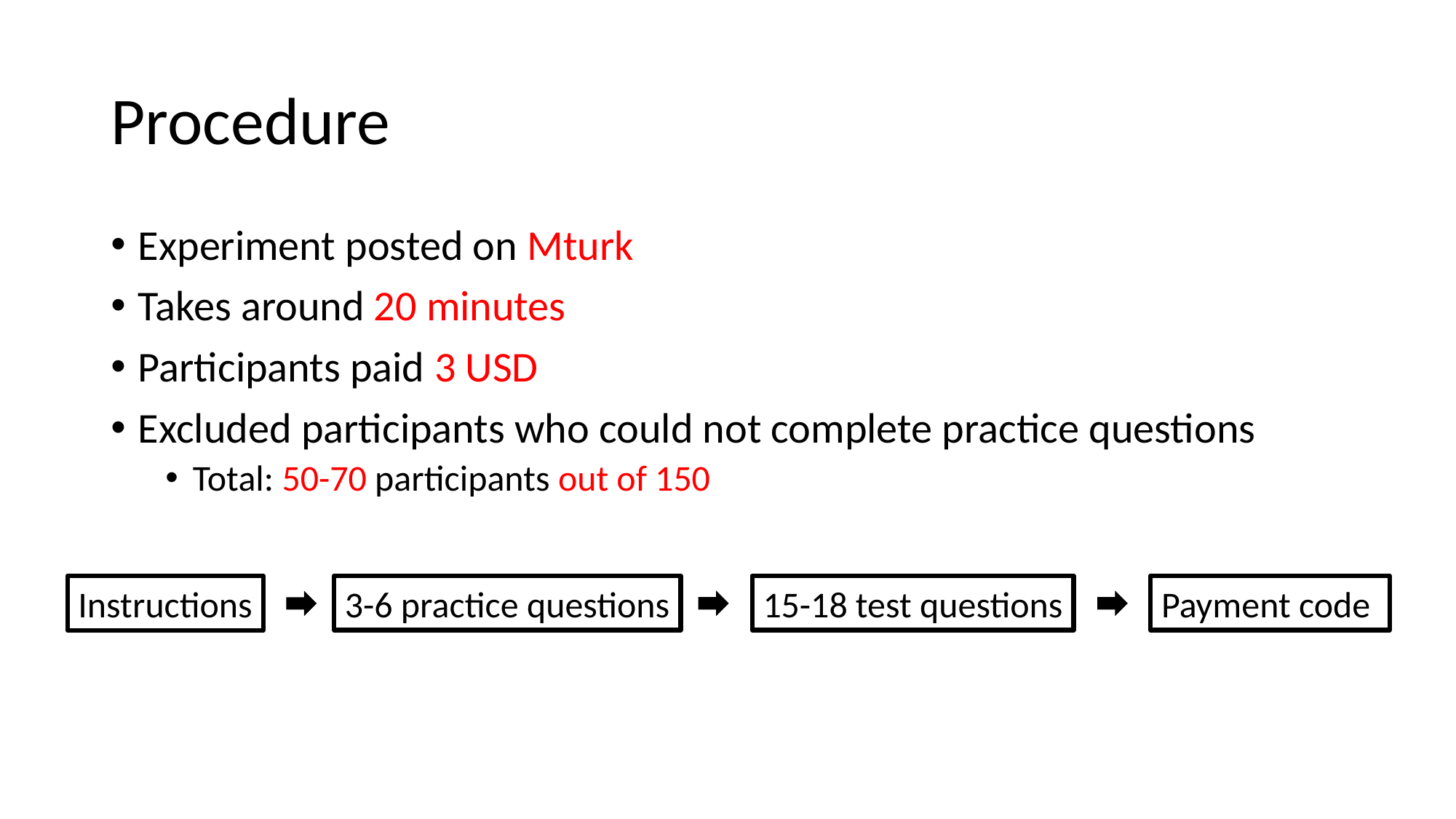

# Procedure
Experiment posted on Mturk
Takes around 20 minutes
Participants paid 3 USD
Excluded participants who could not complete practice questions
Total: 50-70 participants out of 150
Payment code
3-6 practice questions
15-18 test questions
Instructions